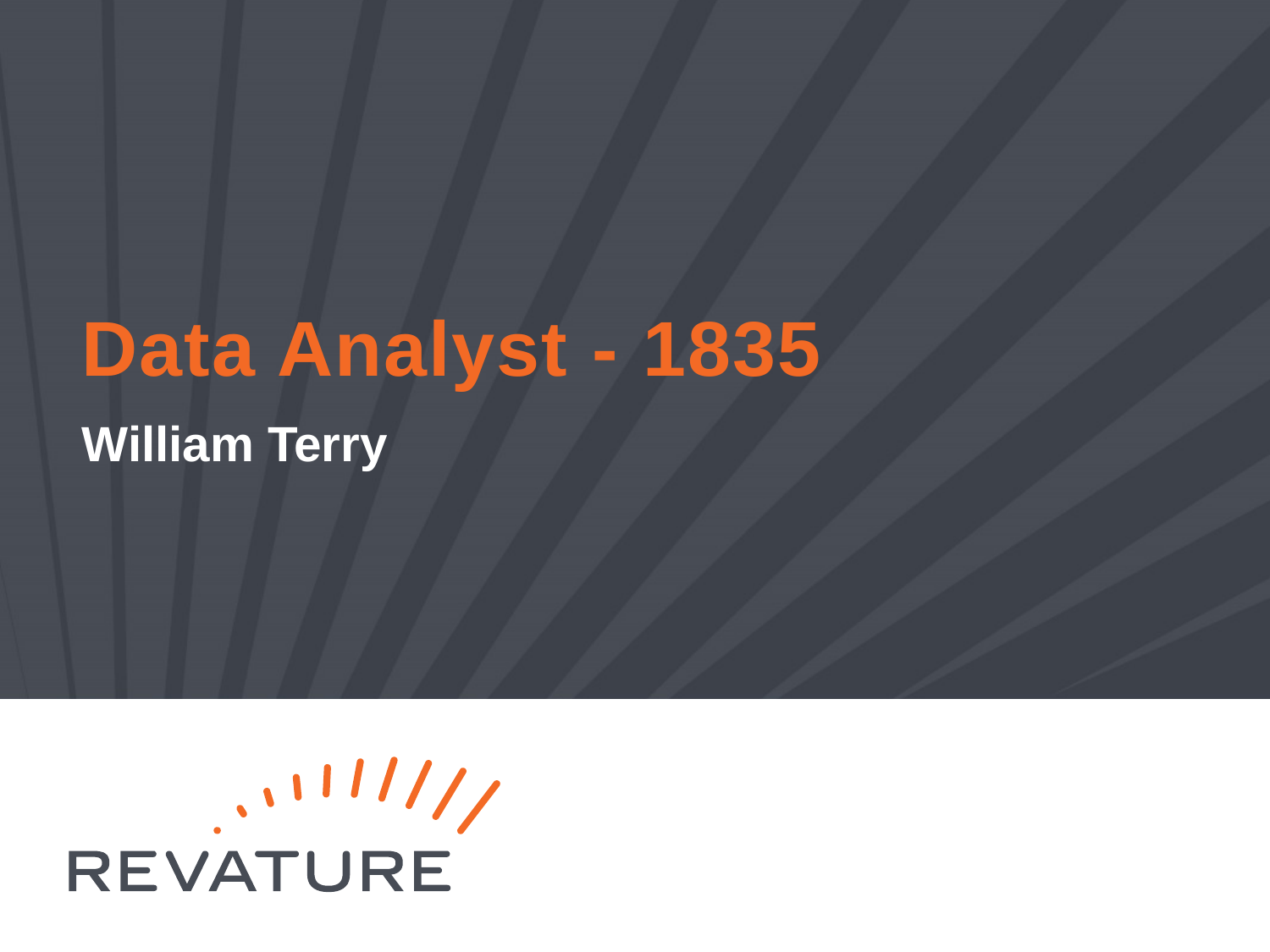

# Data Analyst - 1835
William Terry